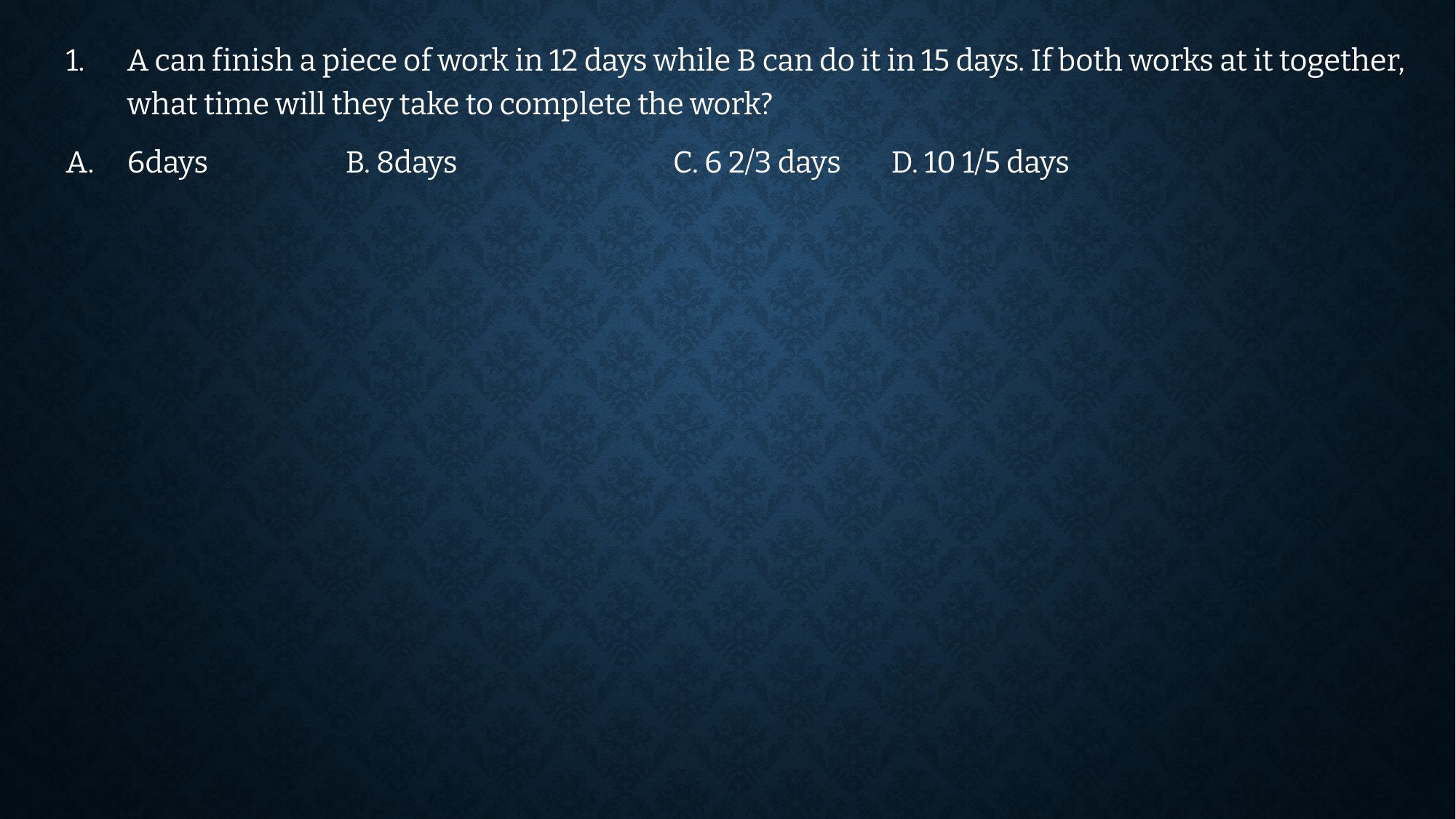

A can finish a piece of work in 12 days while B can do it in 15 days. If both works at it together, what time will they take to complete the work?
6days		B. 8days		C. 6 2/3 days 	D. 10 1/5 days